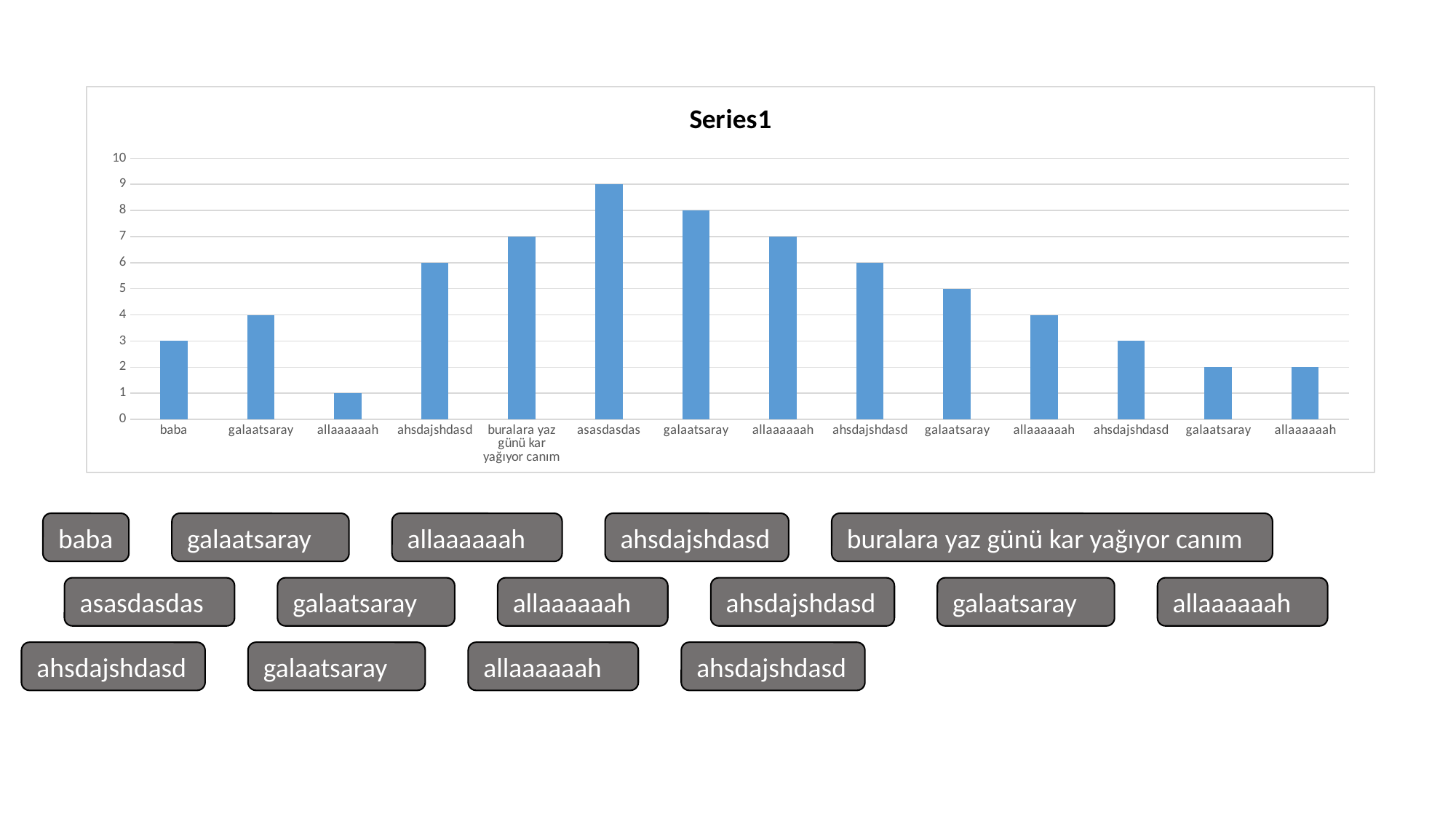

### Chart

| Category | Series1 |
|---|---|
| baba | 3.0 |
| galaatsaray | 4.0 |
| allaaaaaah | 1.0 |
| ahsdajshdasd | 6.0 |
| buralara yaz günü kar yağıyor canım | 7.0 |
| asasdasdas | 9.0 |
| galaatsaray | 8.0 |
| allaaaaaah | 7.0 |
| ahsdajshdasd | 6.0 |
| galaatsaray | 5.0 |
| allaaaaaah | 4.0 |
| ahsdajshdasd | 3.0 |
| galaatsaray | 2.0 |
| allaaaaaah | 2.0 |
baba
galaatsaray
allaaaaaah
ahsdajshdasd
buralara yaz günü kar yağıyor canım
asasdasdas
galaatsaray
allaaaaaah
ahsdajshdasd
galaatsaray
allaaaaaah
ahsdajshdasd
galaatsaray
allaaaaaah
ahsdajshdasd